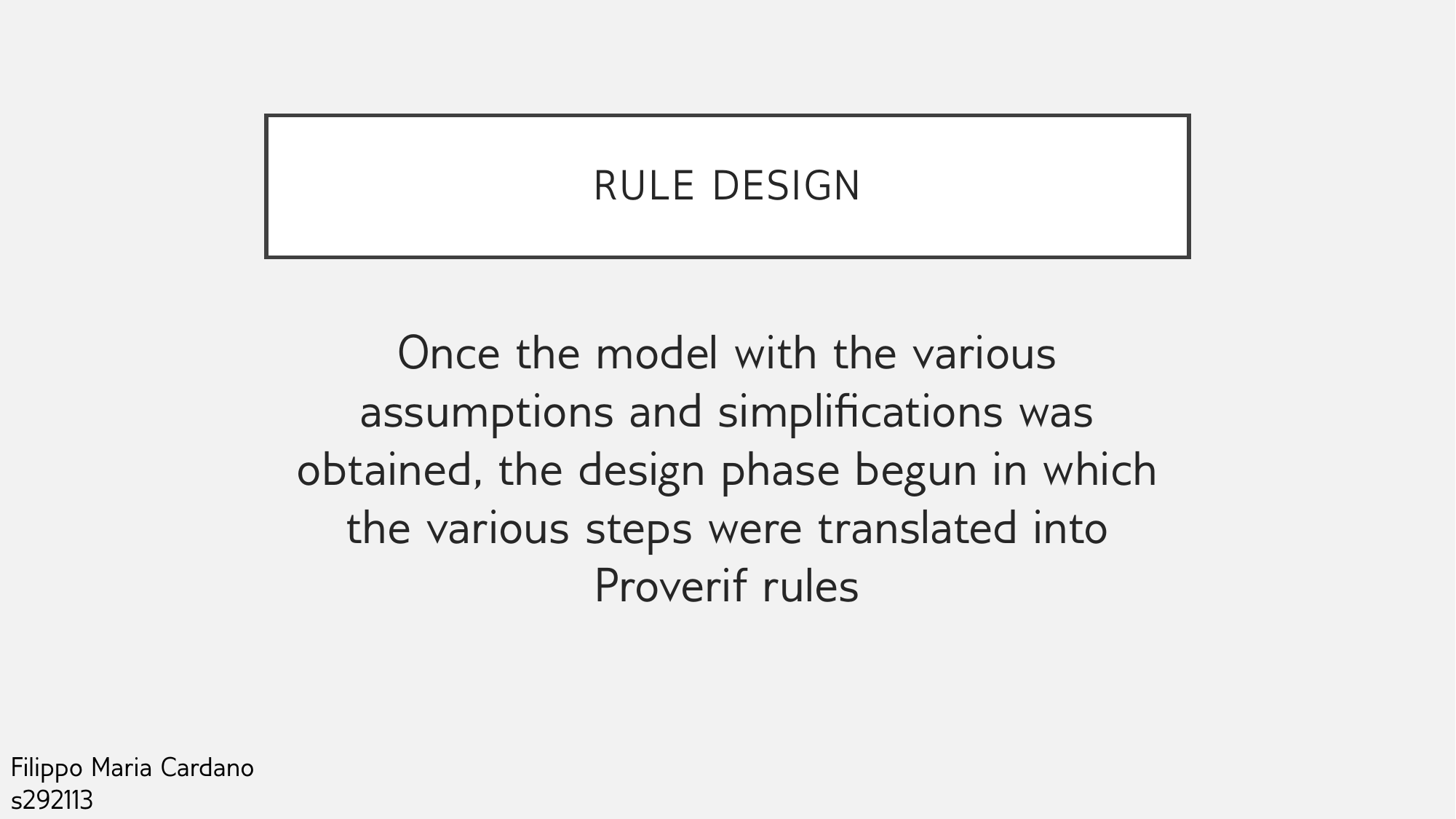

# Rule Design
Once the model with the various assumptions and simplifications was obtained, the design phase begun in which the various steps were translated into Proverif rules

Filippo Maria Cardano
s292113